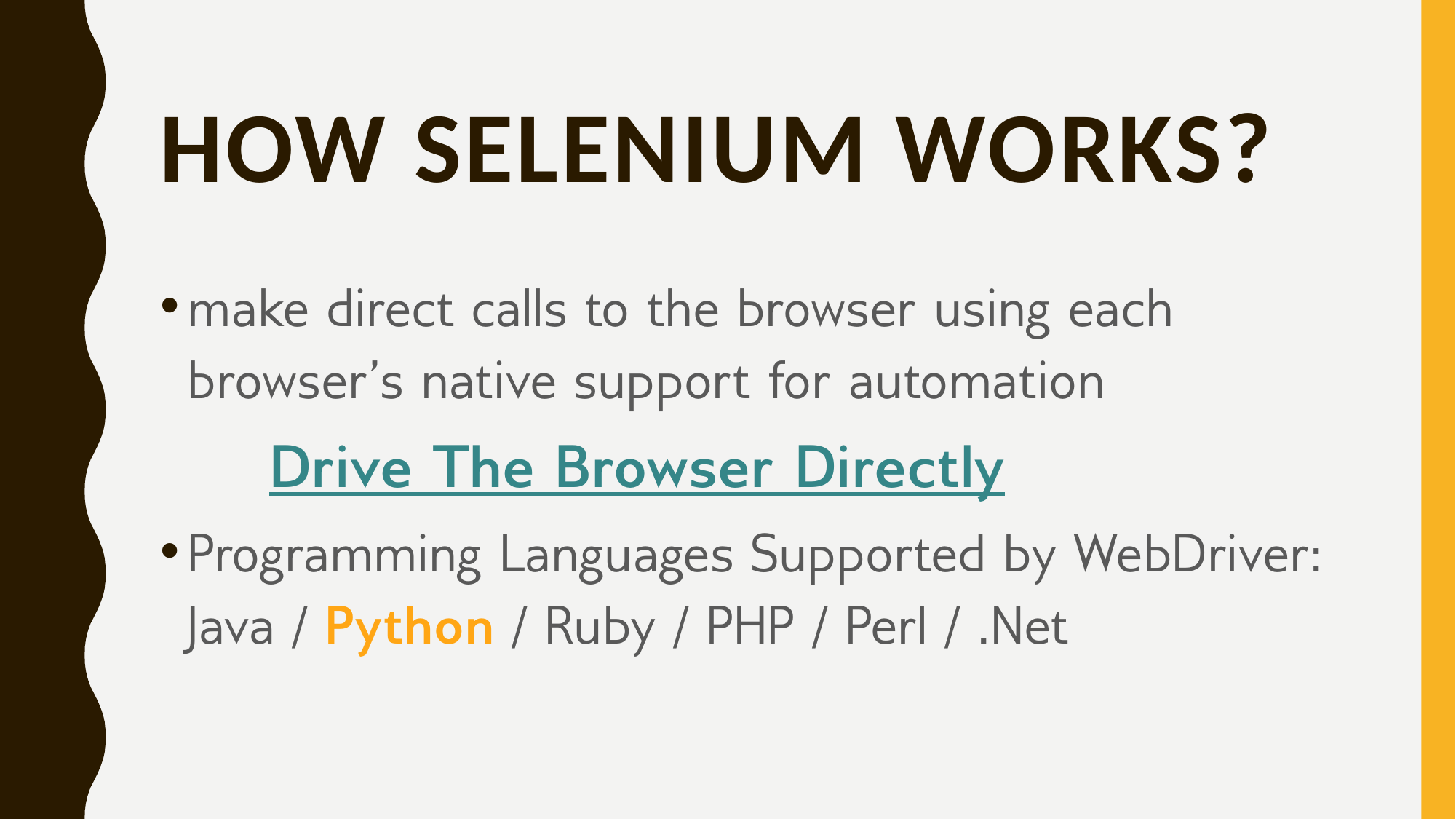

# How selenium works?
make direct calls to the browser using each browser’s native support for automation
	Drive The Browser Directly
Programming Languages Supported by WebDriver:
Java / Python / Ruby / PHP / Perl / .Net